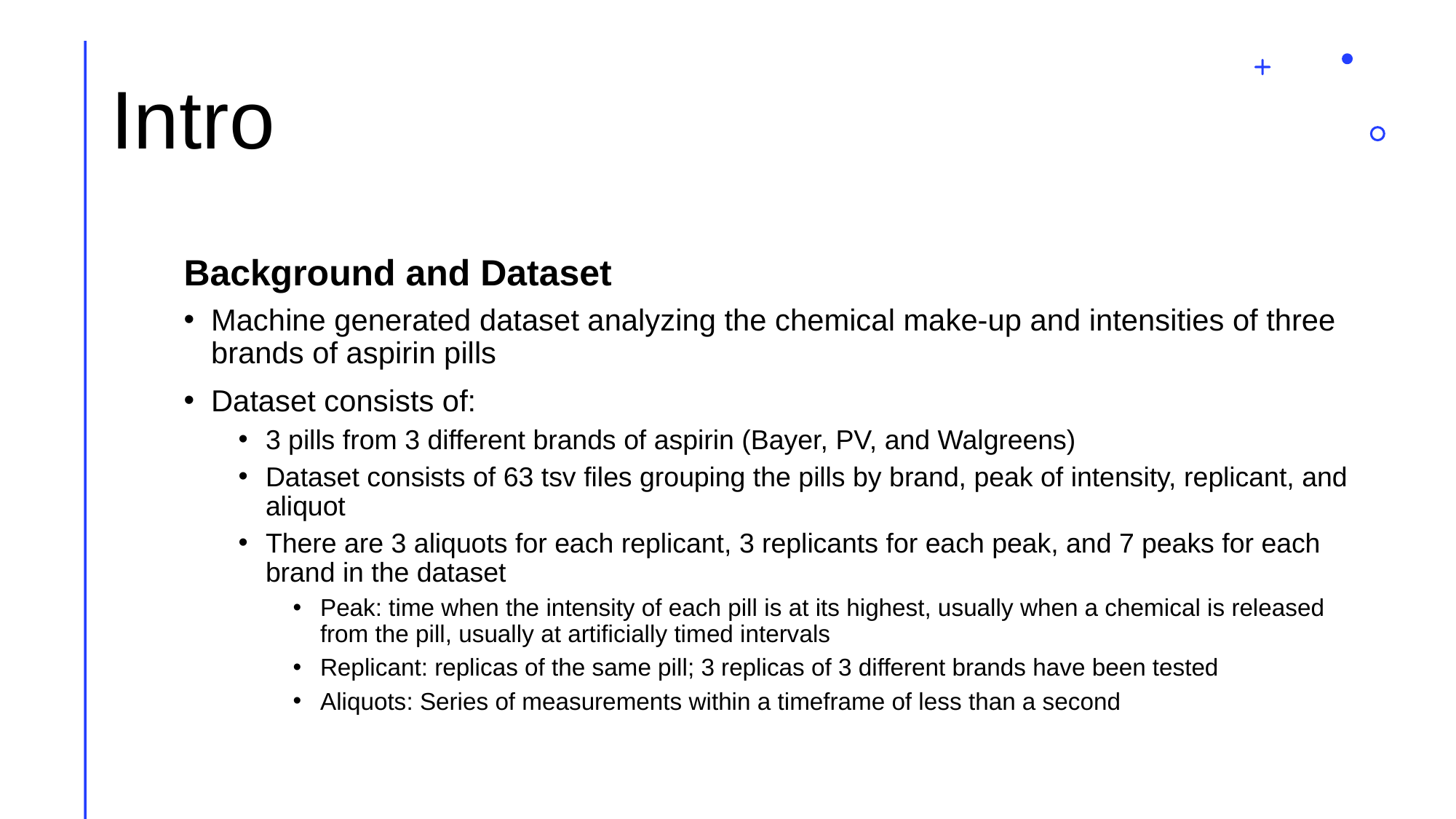

# Intro
Background and Dataset
Machine generated dataset analyzing the chemical make-up and intensities of three brands of aspirin pills
Dataset consists of:
3 pills from 3 different brands of aspirin (Bayer, PV, and Walgreens)
Dataset consists of 63 tsv files grouping the pills by brand, peak of intensity, replicant, and aliquot
There are 3 aliquots for each replicant, 3 replicants for each peak, and 7 peaks for each brand in the dataset
Peak: time when the intensity of each pill is at its highest, usually when a chemical is released from the pill, usually at artificially timed intervals
Replicant: replicas of the same pill; 3 replicas of 3 different brands have been tested
Aliquots: Series of measurements within a timeframe of less than a second